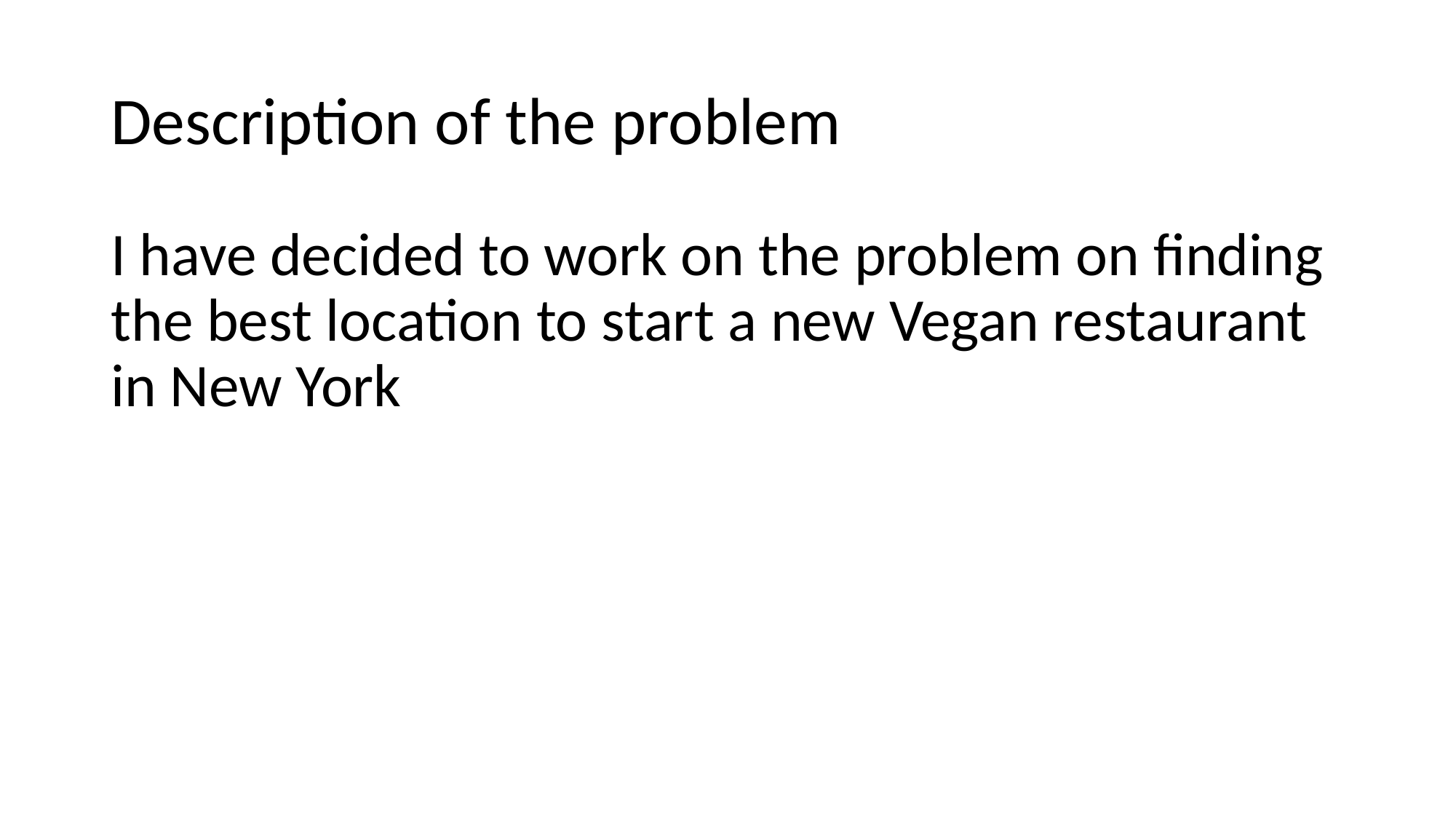

# Description of the problem
I have decided to work on the problem on finding the best location to start a new Vegan restaurant in New York